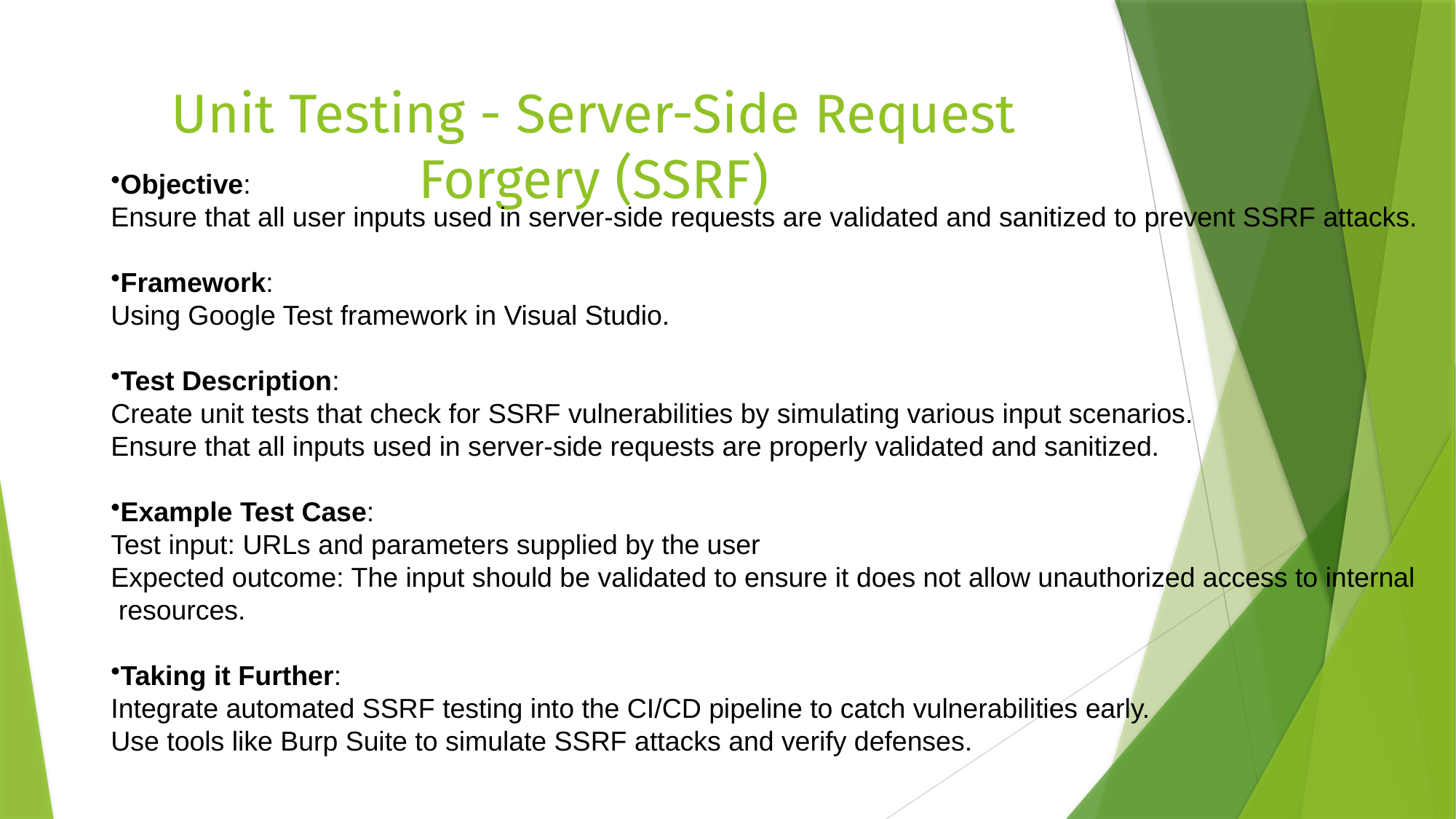

# Unit Testing - Server-Side Request Forgery (SSRF)
Objective:
Ensure that all user inputs used in server-side requests are validated and sanitized to prevent SSRF attacks.

Framework:
Using Google Test framework in Visual Studio.

Test Description:
Create unit tests that check for SSRF vulnerabilities by simulating various input scenarios.
Ensure that all inputs used in server-side requests are properly validated and sanitized.

Example Test Case:
Test input: URLs and parameters supplied by the user
Expected outcome: The input should be validated to ensure it does not allow unauthorized access to internal
 resources.

Taking it Further:
Integrate automated SSRF testing into the CI/CD pipeline to catch vulnerabilities early.
Use tools like Burp Suite to simulate SSRF attacks and verify defenses.